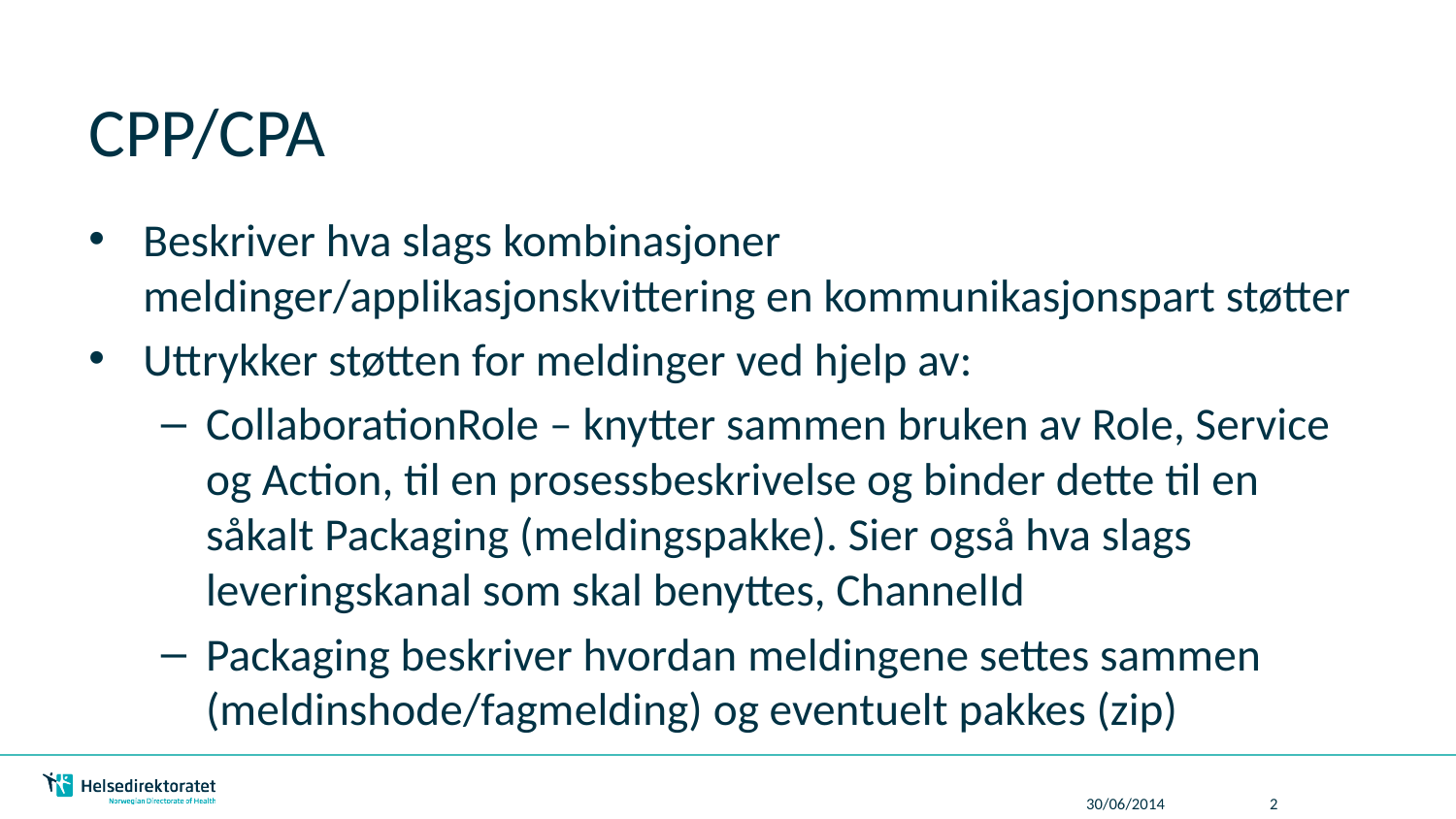

# CPP/CPA
Beskriver hva slags kombinasjoner meldinger/applikasjonskvittering en kommunikasjonspart støtter
Uttrykker støtten for meldinger ved hjelp av:
CollaborationRole – knytter sammen bruken av Role, Service og Action, til en prosessbeskrivelse og binder dette til en såkalt Packaging (meldingspakke). Sier også hva slags leveringskanal som skal benyttes, ChannelId
Packaging beskriver hvordan meldingene settes sammen (meldinshode/fagmelding) og eventuelt pakkes (zip)
30/06/2014
2